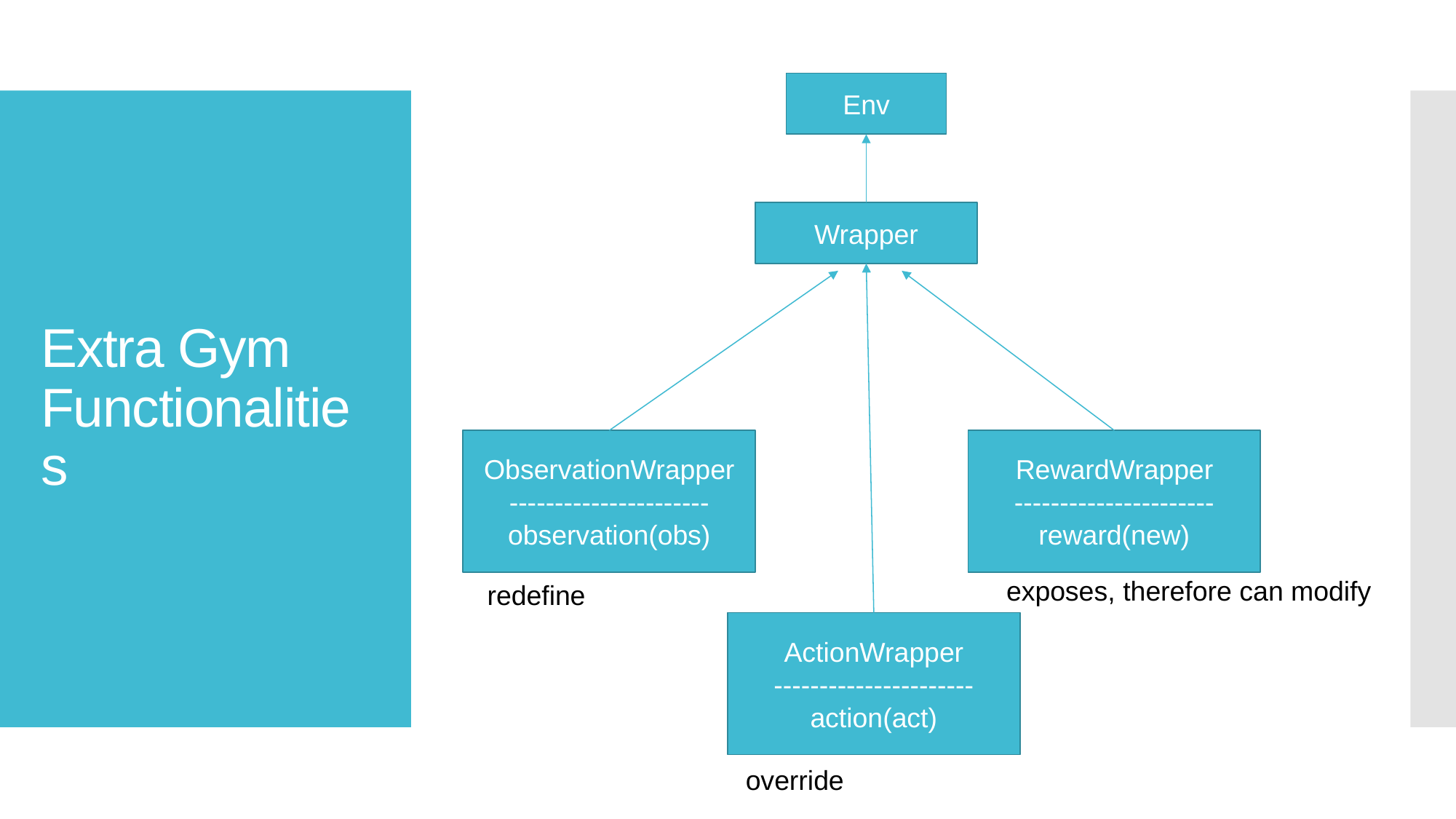

Env
# Extra Gym Functionalities
Wrapper
ObservationWrapper
----------------------
observation(obs)
RewardWrapper
----------------------
reward(new)
exposes, therefore can modify
redefine
ActionWrapper
----------------------
action(act)
override